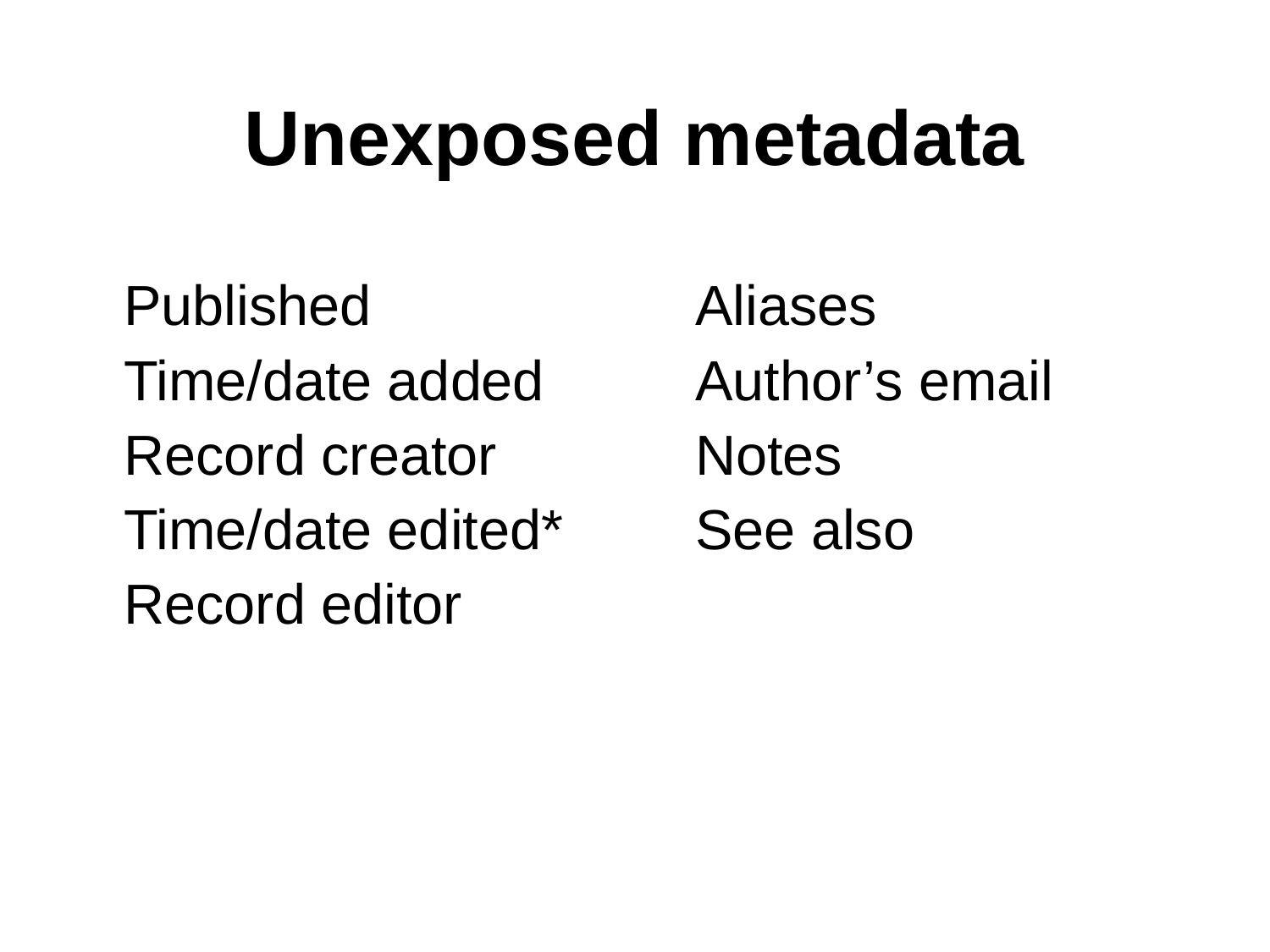

Unexposed metadata
| Published Time/date added Record creator Time/date edited\* Record editor | Aliases Author’s email Notes See also |
| --- | --- |